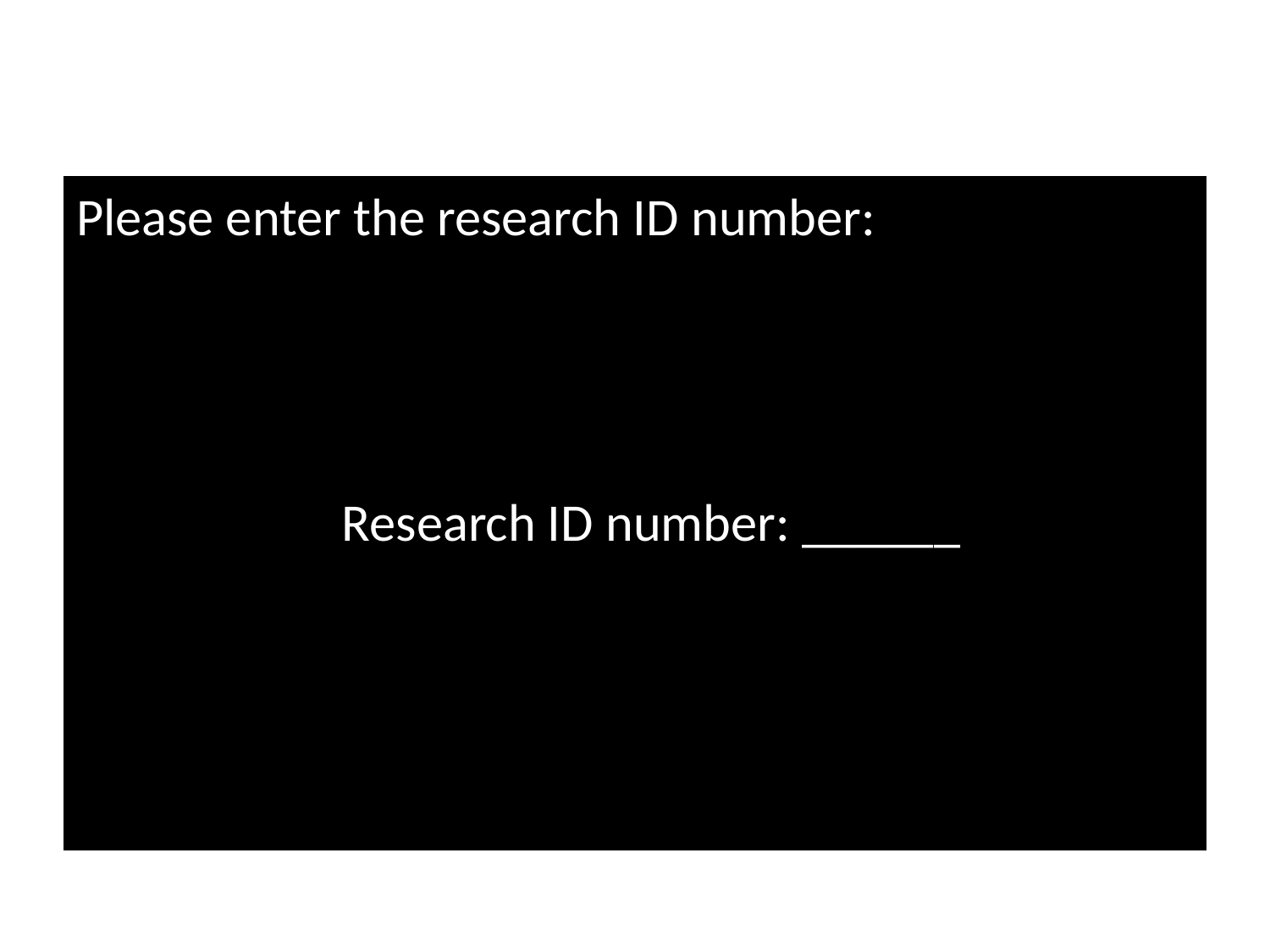

#
Please enter the research ID number:

Research ID number: ______